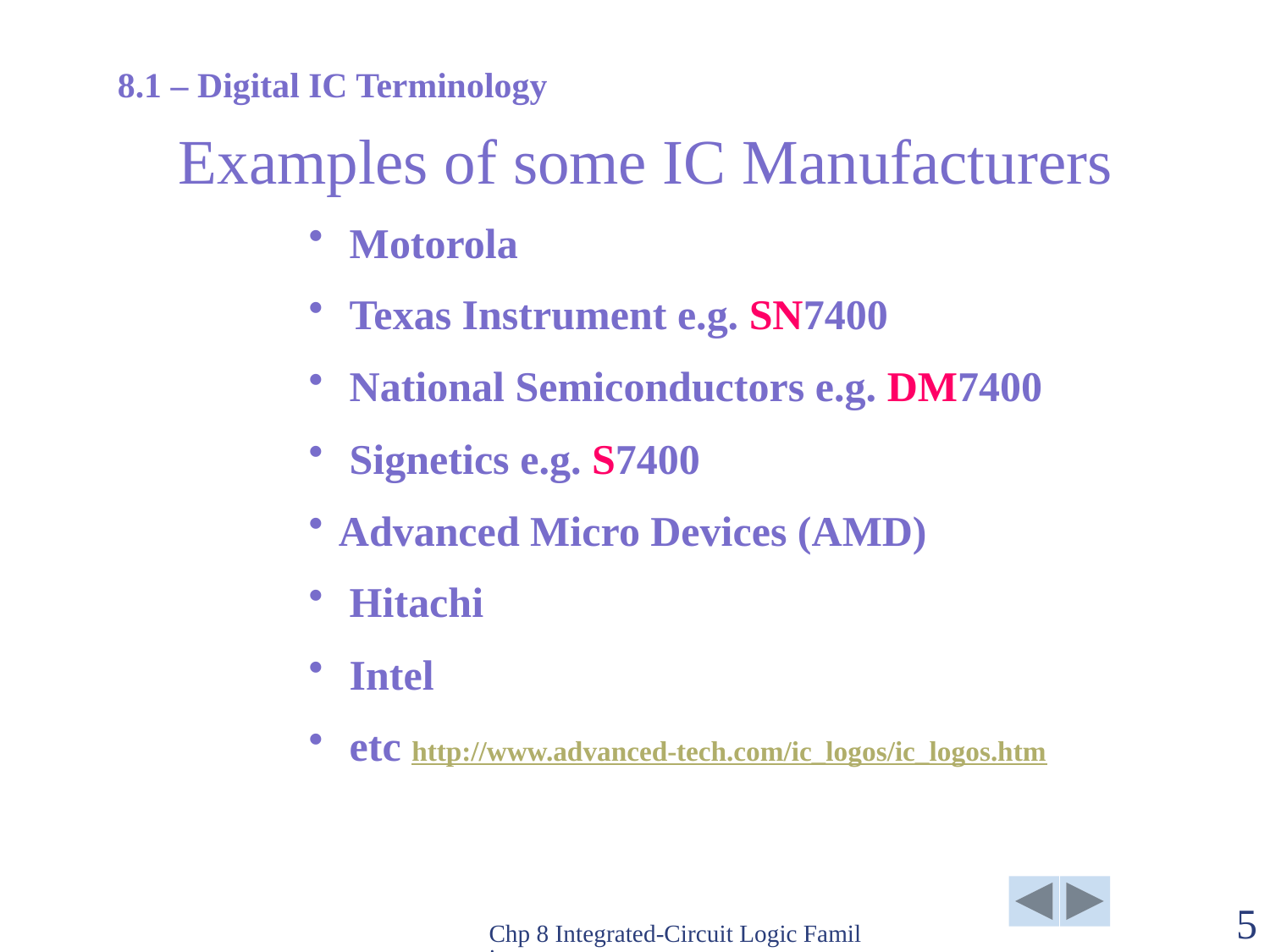

8.1 – Digital IC Terminology
# Examples of some IC Manufacturers
 Motorola
 Texas Instrument e.g. SN7400
 National Semiconductors e.g. DM7400
 Signetics e.g. S7400
Advanced Micro Devices (AMD)
 Hitachi
 Intel
 etc http://www.advanced-tech.com/ic_logos/ic_logos.htm

Chp 8 Integrated-Circuit Logic Families
5